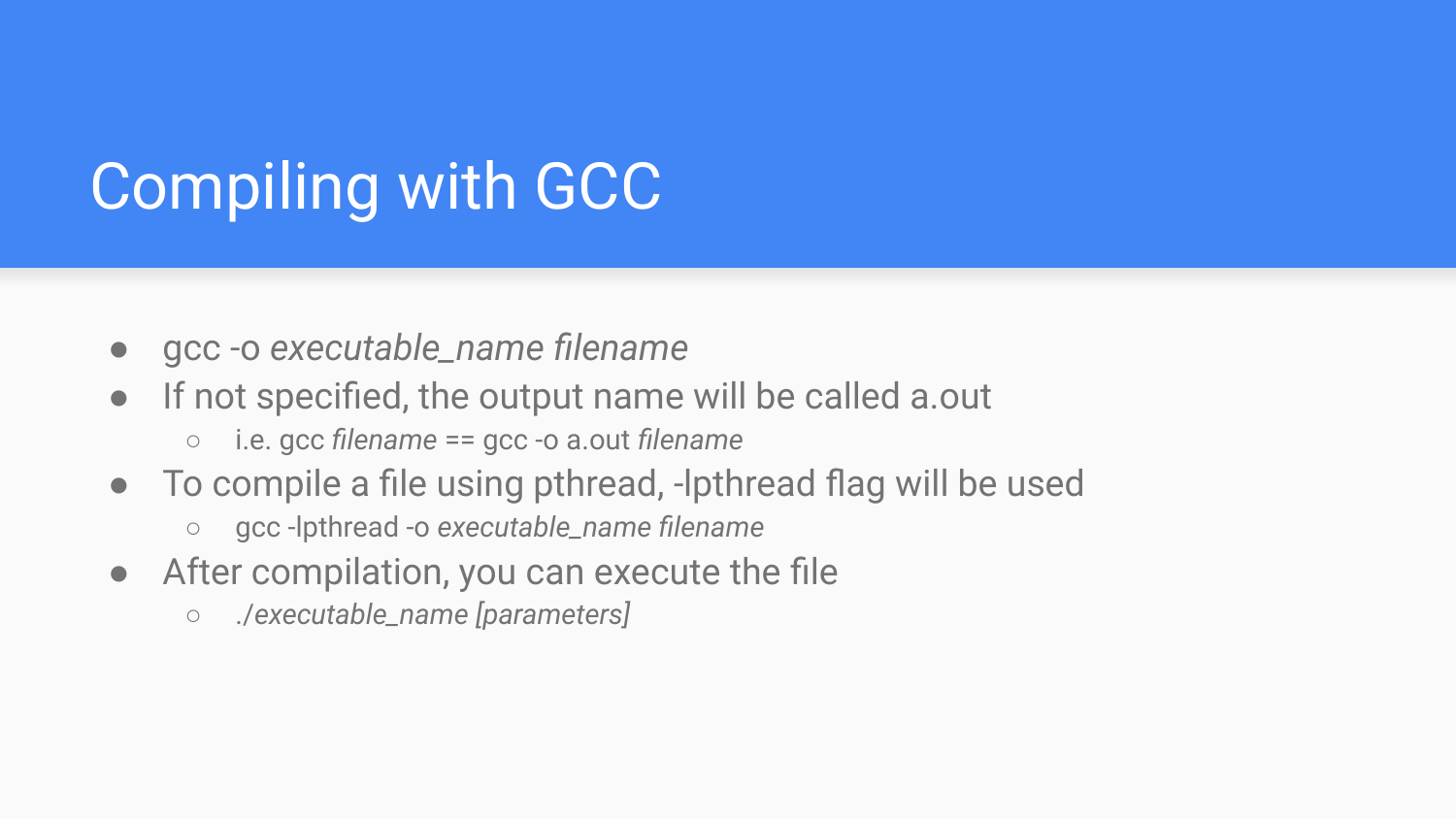

# Compiling with GCC
gcc -o executable_name filename
If not specified, the output name will be called a.out
i.e. gcc filename == gcc -o a.out filename
To compile a file using pthread, -lpthread flag will be used
gcc -lpthread -o executable_name filename
After compilation, you can execute the file
./executable_name [parameters]